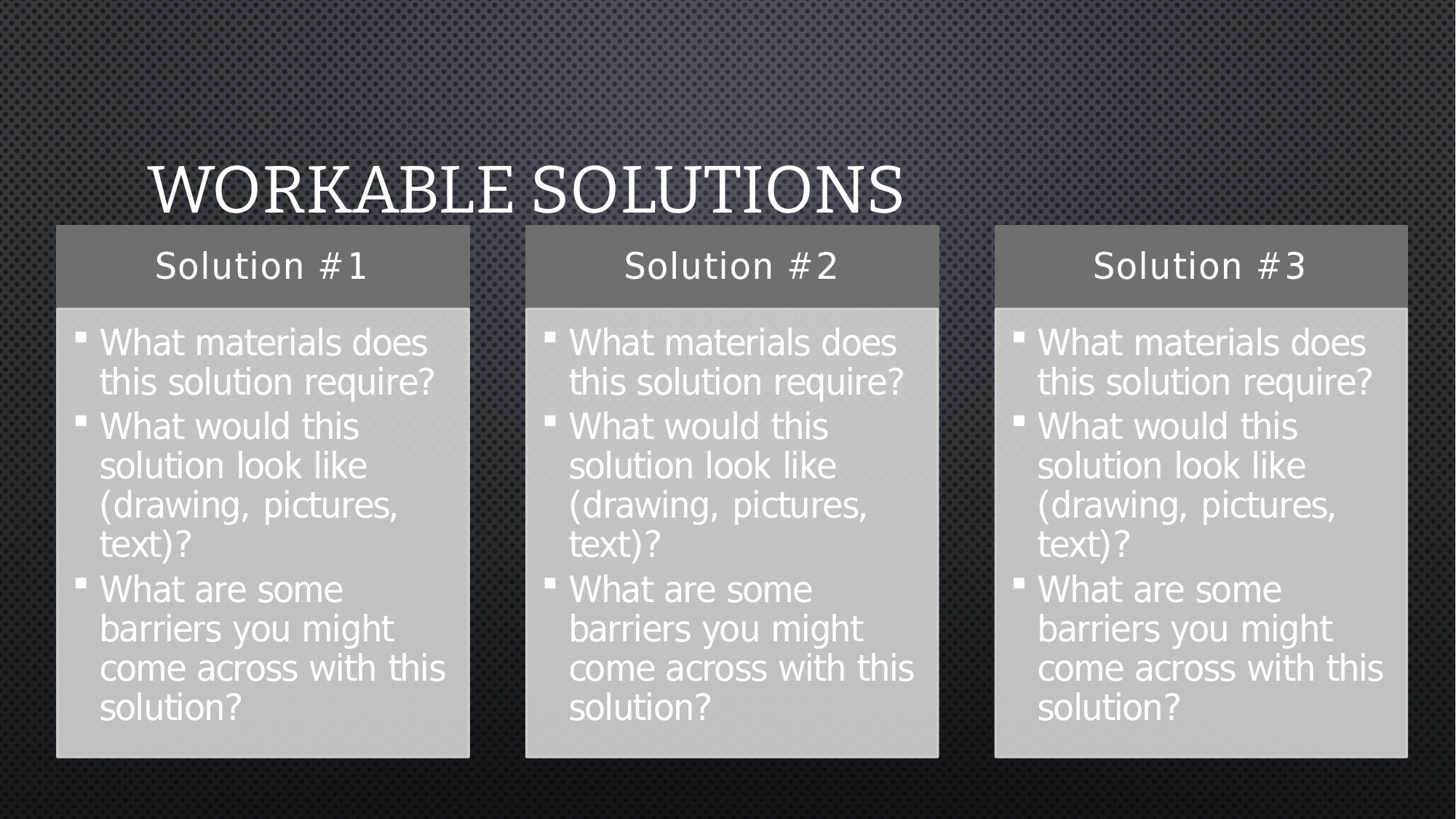

# Workable Solutions
Solution #1
What materials does this solution require?
What would this solution look like (drawing, pictures, text)?
What are some barriers you might come across with this solution?
Solution #2
What materials does this solution require?
What would this solution look like (drawing, pictures, text)?
What are some barriers you might come across with this solution?
Solution #3
What materials does this solution require?
What would this solution look like (drawing, pictures, text)?
What are some barriers you might come across with this solution?